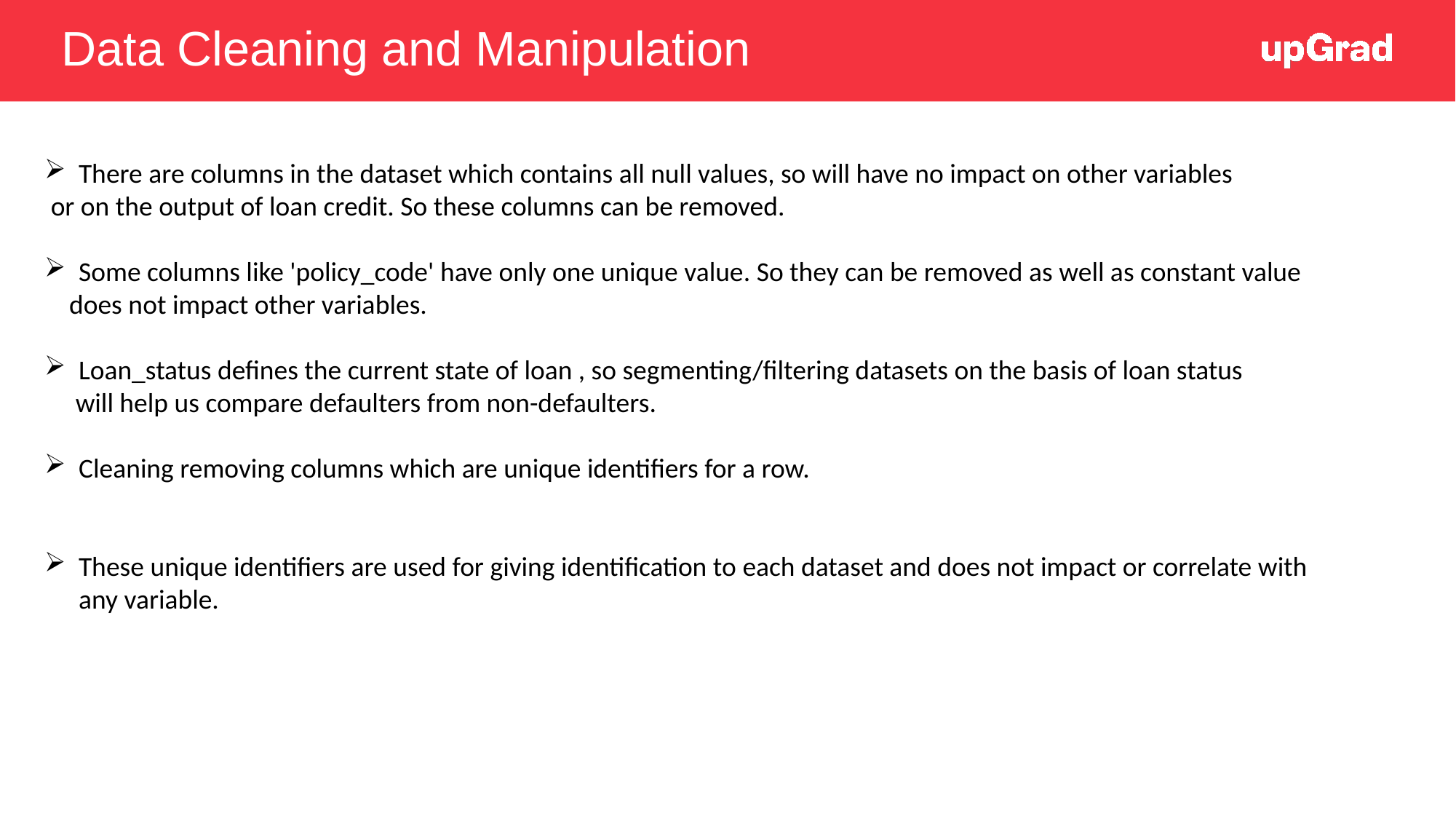

# Data Cleaning and Manipulation
There are columns in the dataset which contains all null values, so will have no impact on other variables
 or on the output of loan credit. So these columns can be removed.

Some columns like 'policy_code' have only one unique value. So they can be removed as well as constant value
    does not impact other variables.

Loan_status defines the current state of loan , so segmenting/filtering datasets on the basis of loan status
     will help us compare defaulters from non-defaulters.

Cleaning removing columns which are unique identifiers for a row.

These unique identifiers are used for giving identification to each dataset and does not impact or correlate with any variable.